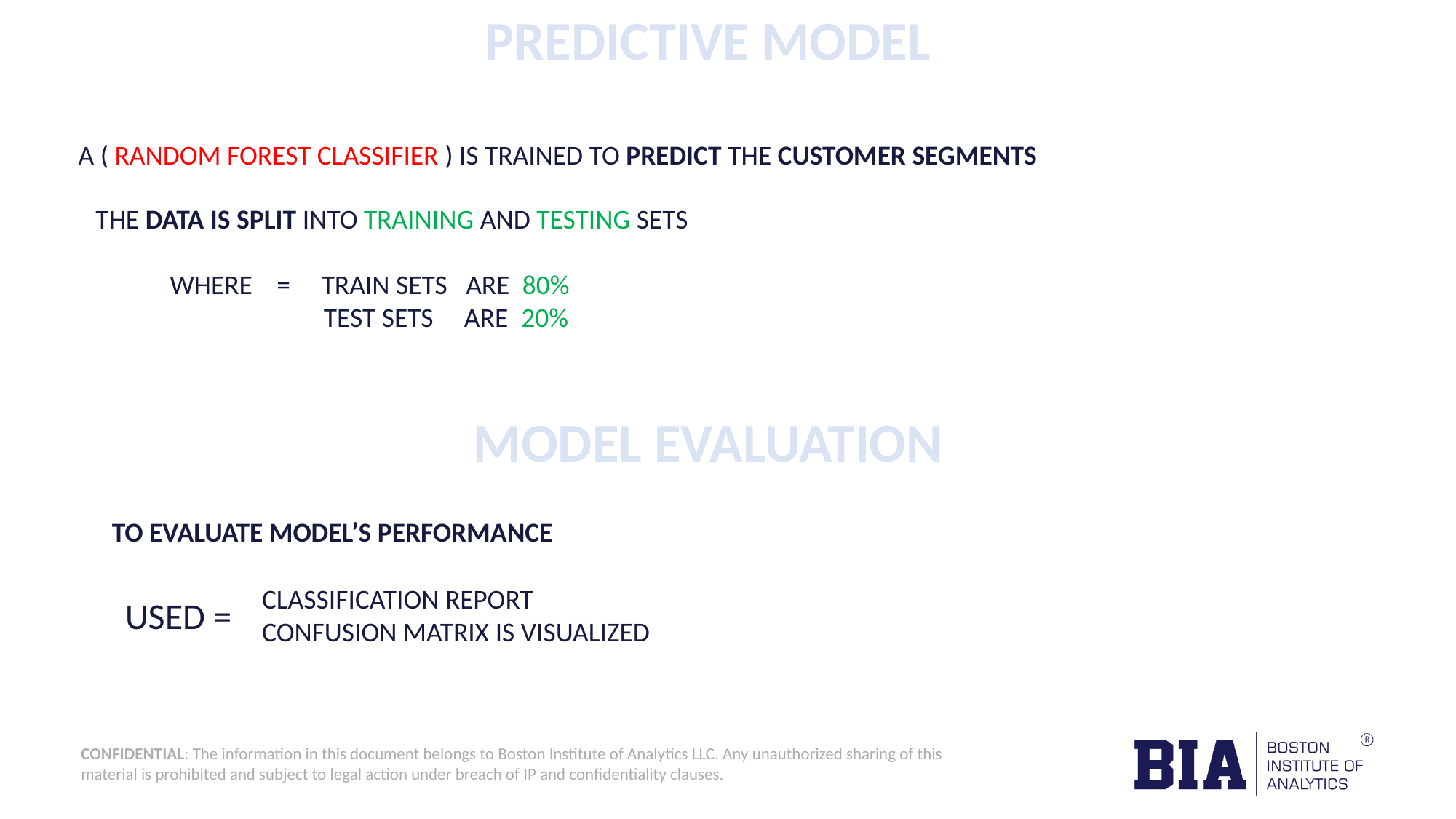

PREDICTIVE MODEL
A ( RANDOM FOREST CLASSIFIER ) IS TRAINED TO PREDICT THE CUSTOMER SEGMENTS
THE DATA IS SPLIT INTO TRAINING AND TESTING SETS
            WHERE    =     TRAIN SETS   ARE  80%
                                     TEST SETS     ARE  20%
MODEL EVALUATION
TO EVALUATE MODEL’S PERFORMANCE
CLASSIFICATION REPORT
CONFUSION MATRIX IS VISUALIZED
USED =